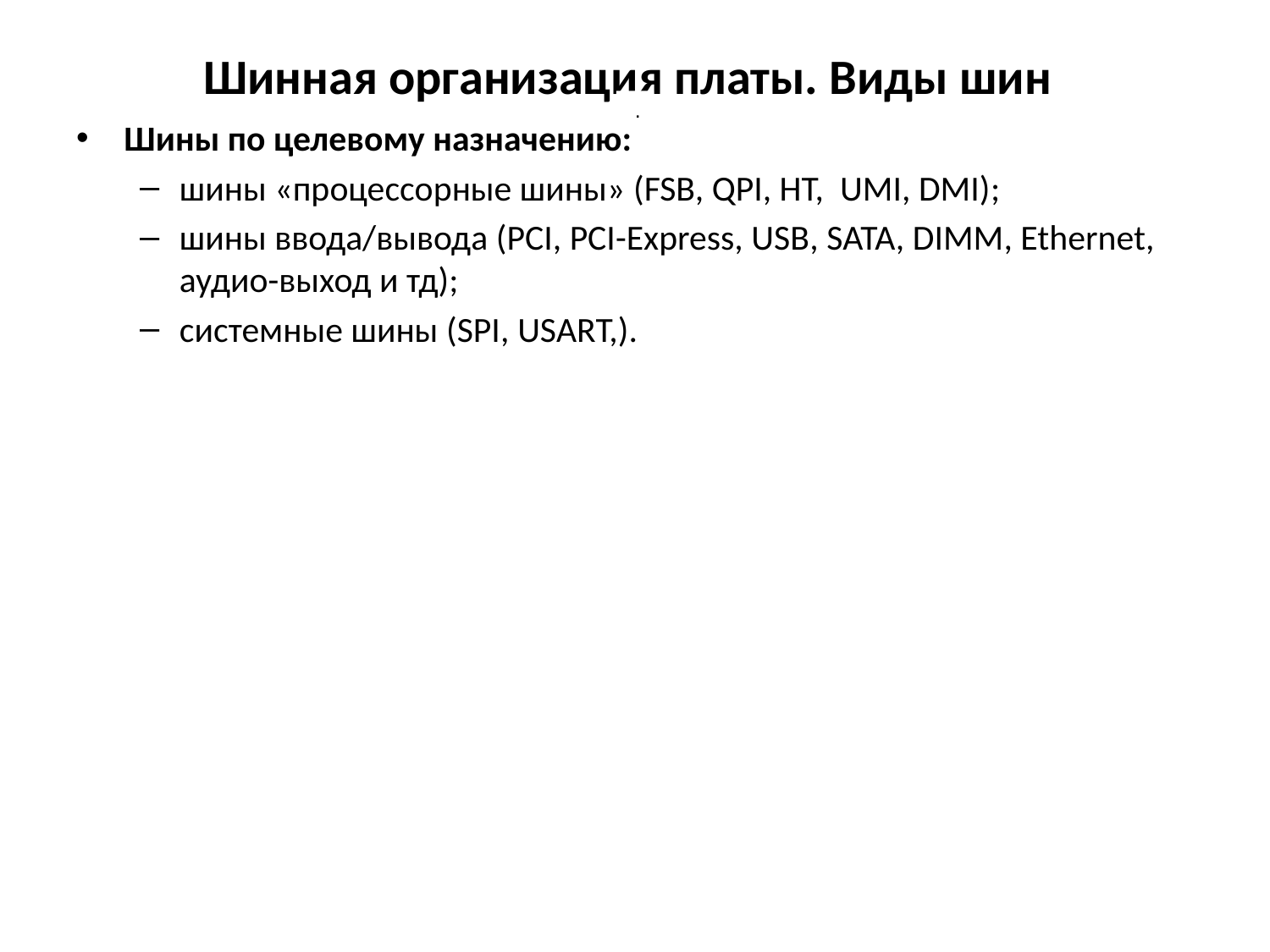

# Шинная организация платы. Виды шин
 .
Шины по целевому назначению:
шины «процессорные шины» (FSB, QPI, HT,  UMI, DMI);
шины ввода/вывода (PCI, PCI-Express, USB, SATA, DIMM, Ethernet, аудио-выход и тд);
системные шины (SPI, USART,).